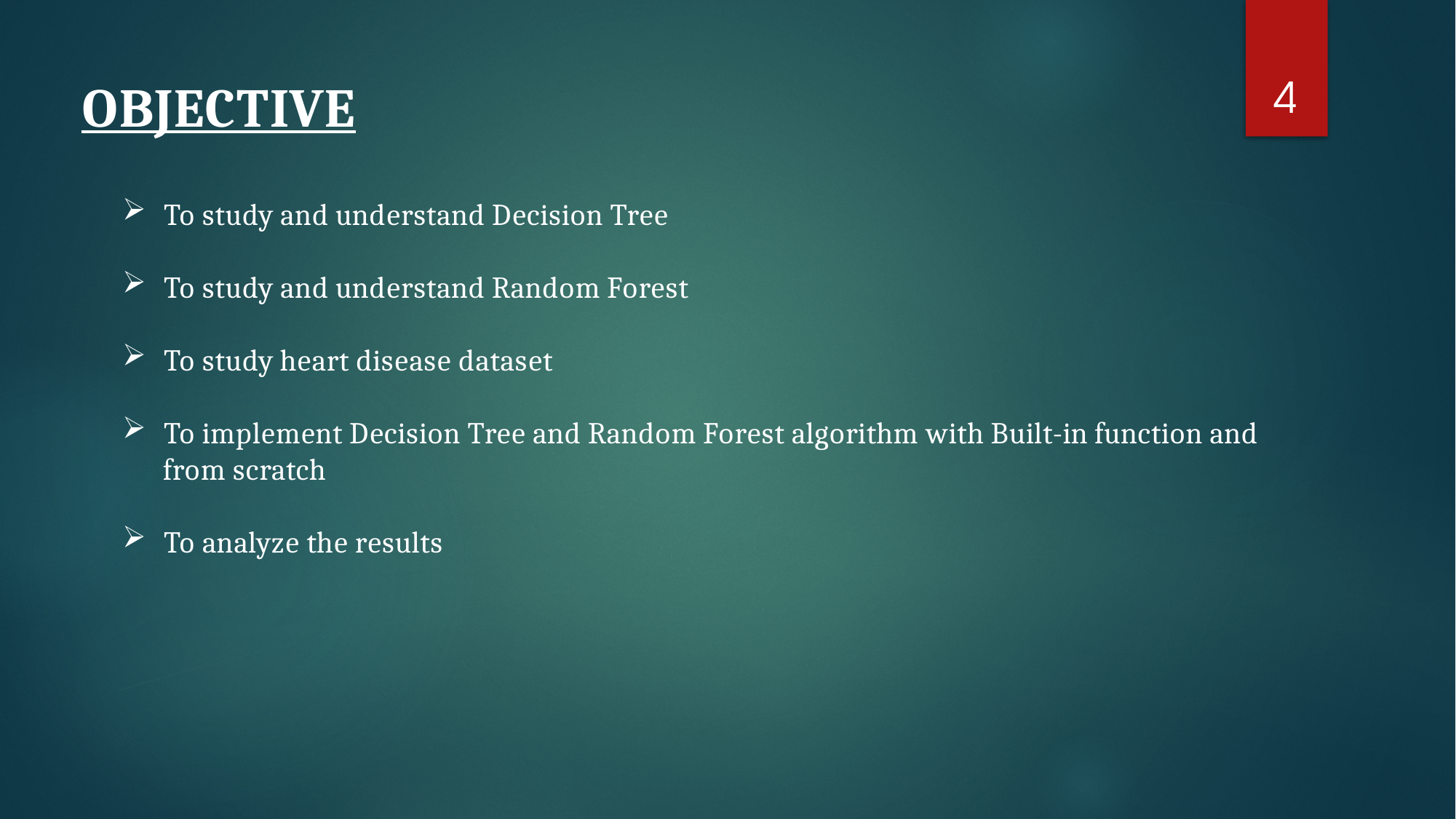

4
# OBJECTIVE

To study and understand Decision Tree

To study and understand Random Forest

To study heart disease dataset

To implement Decision Tree and Random Forest algorithm with Built-in function and
      from scratch

To analyze the results